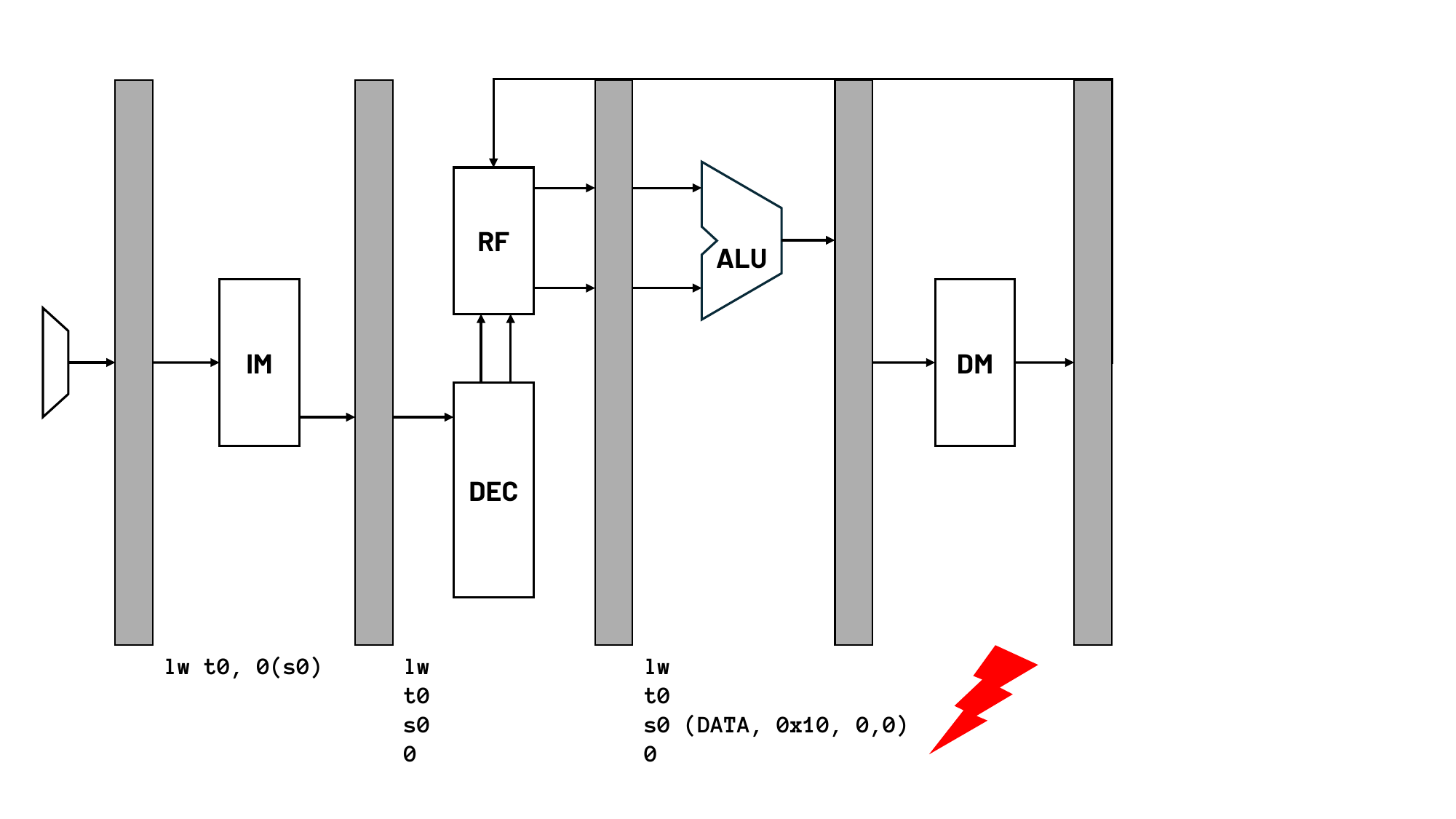

RF
  ALU
IM
DM

DEC
lw t0, 0(s0)
lw
t0
s0
0
lw
t0
s0 (DATA, 0x10, 0,0)
0